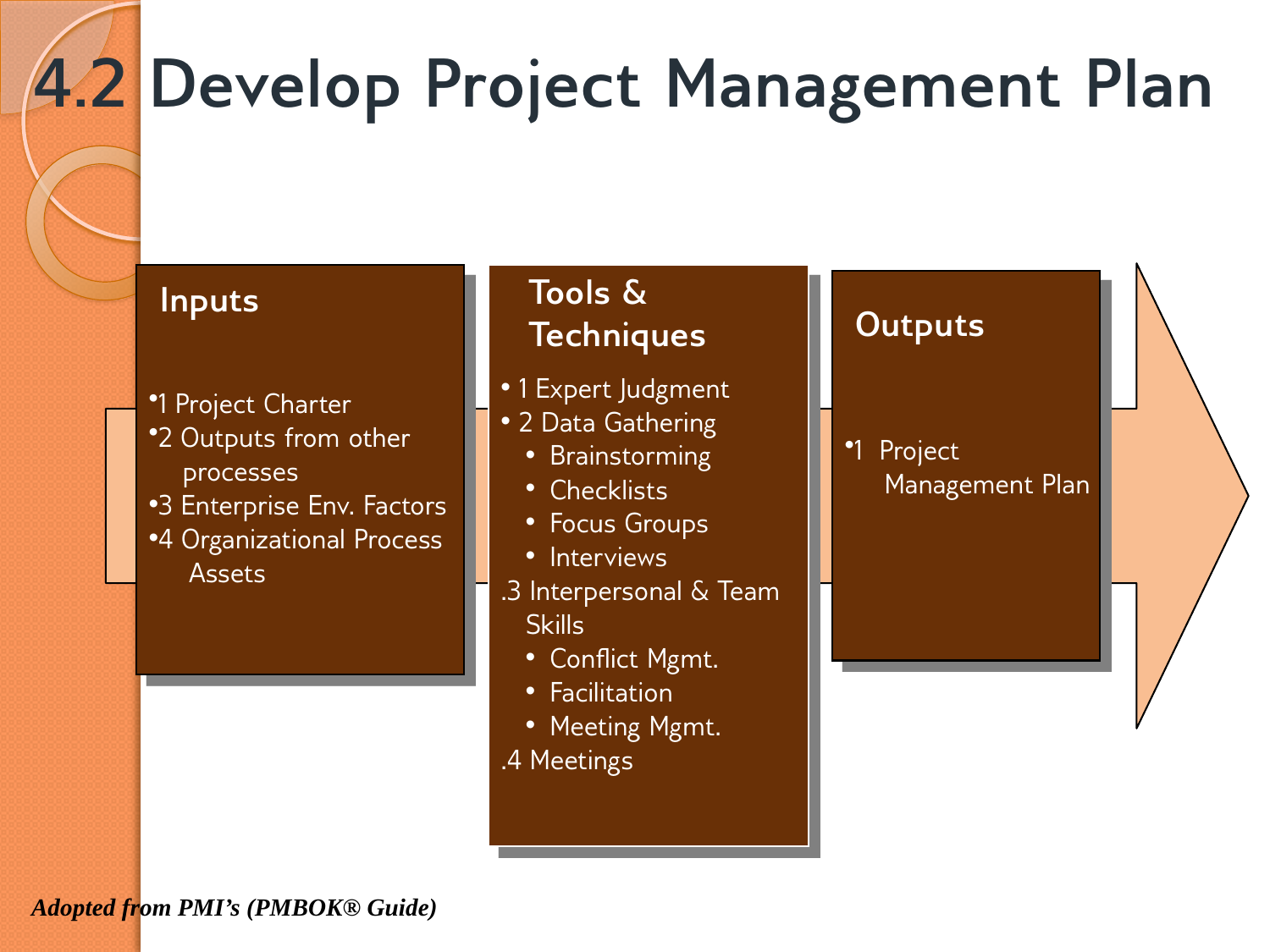

# 4.2 Develop Project Management Plan
Tools & Techniques

1 Project Charter
2 Outputs from other
    processes
3 Enterprise Env. Factors
4 Organizational Process
	Assets

 1 Expert Judgment
 2 Data Gathering
Brainstorming
Checklists
Focus Groups
Interviews
.3 Interpersonal & Team
   Skills
Conflict Mgmt.
Facilitation
Meeting Mgmt.
.4 Meetings
Inputs
1  Project
	Management Plan
Outputs

Adopted from PMI’s (PMBOK® Guide)